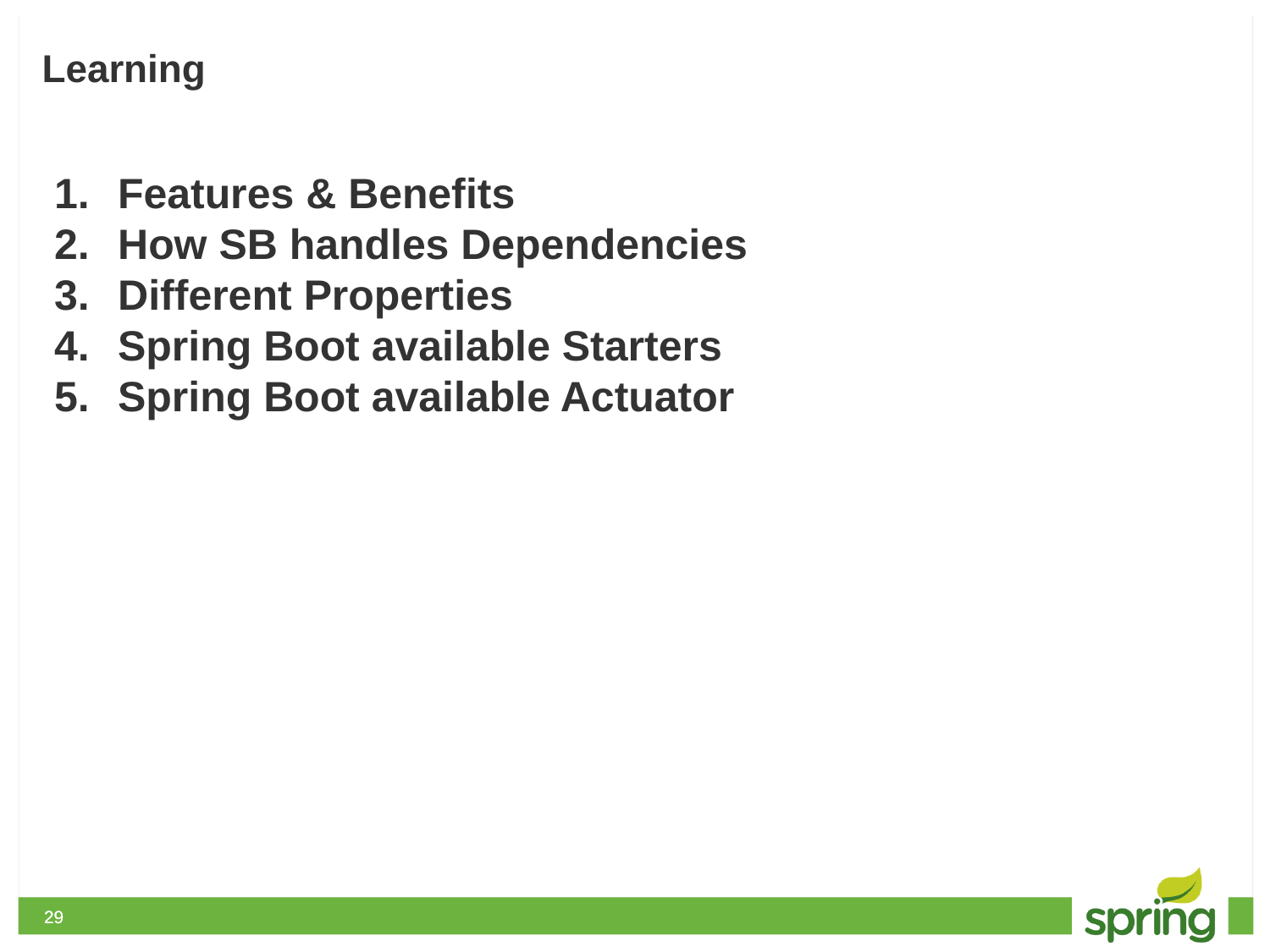

# Learning
Features & Benefits
How SB handles Dependencies
Different Properties
Spring Boot available Starters
Spring Boot available Actuator